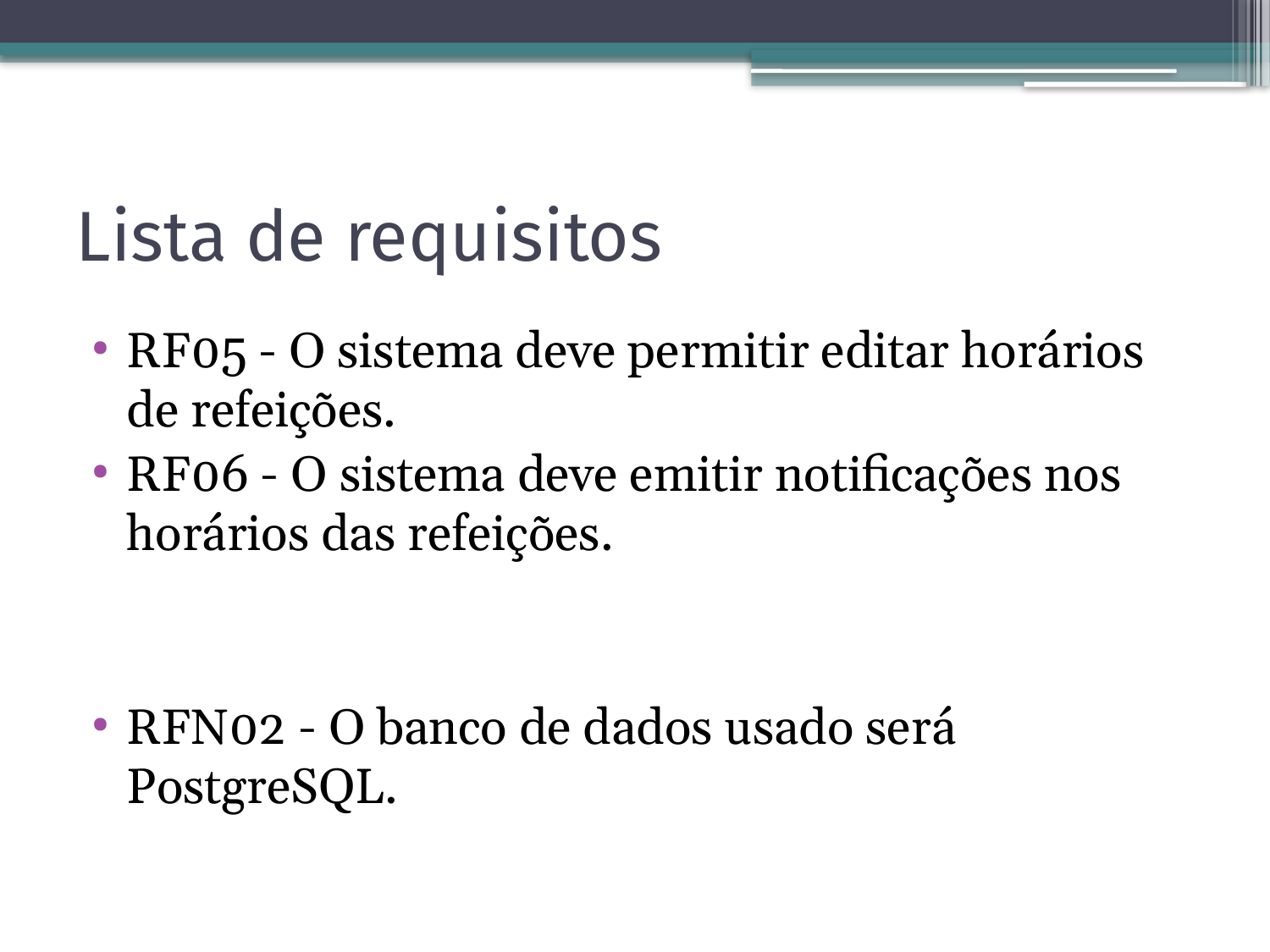

# Lista de requisitos
RF05 - O sistema deve permitir editar horários de refeições.
RF06 - O sistema deve emitir notificações nos horários das refeições.

RFN02 - O banco de dados usado será PostgreSQL.